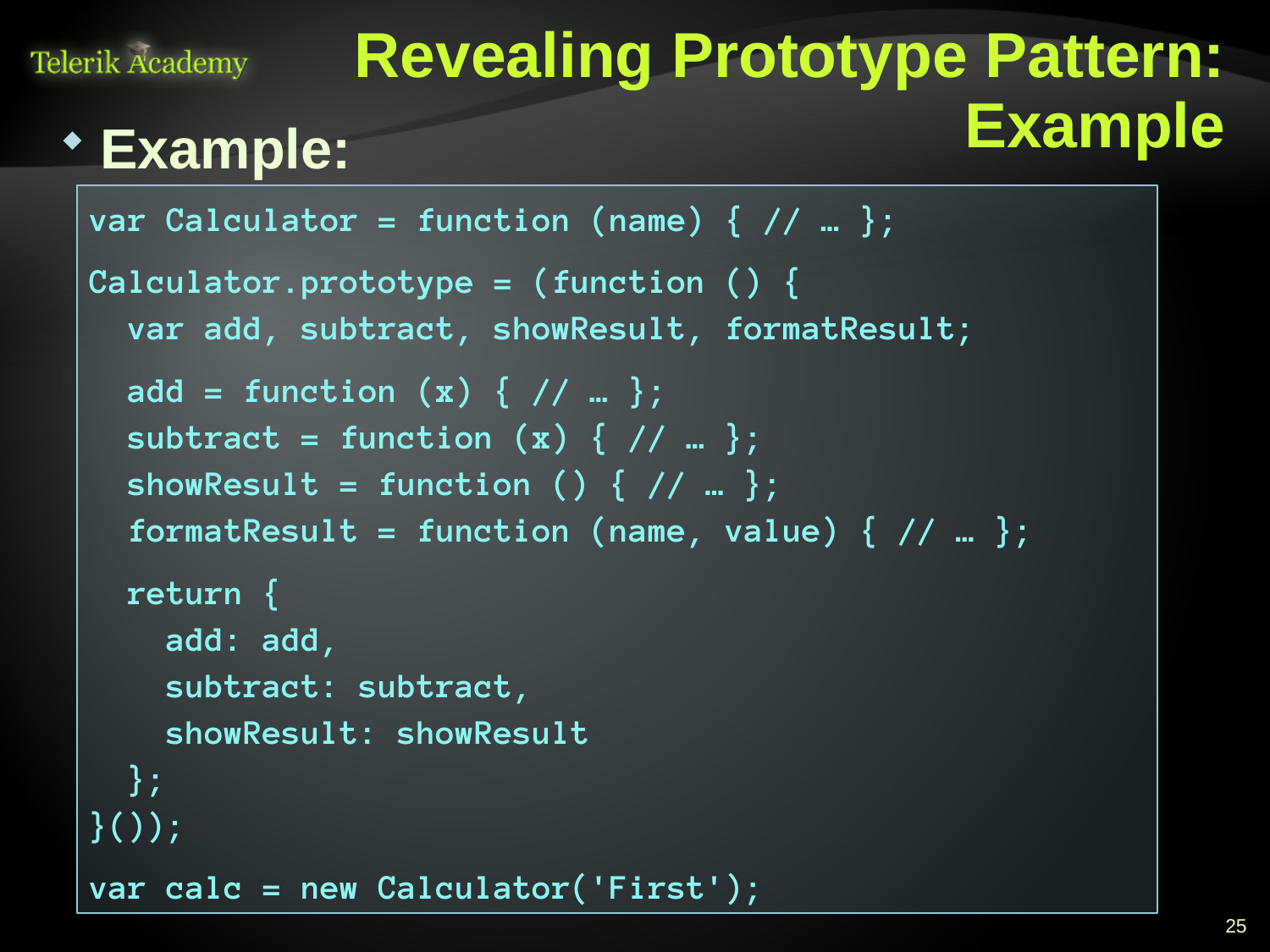

# Revealing Prototype Pattern: Example
Example:
var Calculator = function (name) { // … };
Calculator.prototype = (function () {
  var add, subtract, showResult, formatResult;
  add = function (x) { // … };
  subtract = function (x) { // … };
  showResult = function () { // … };
  formatResult = function (name, value) { // … };
  return {
    add: add,
    subtract: subtract,
    showResult: showResult
  };
}());
var calc = new Calculator('First');
25